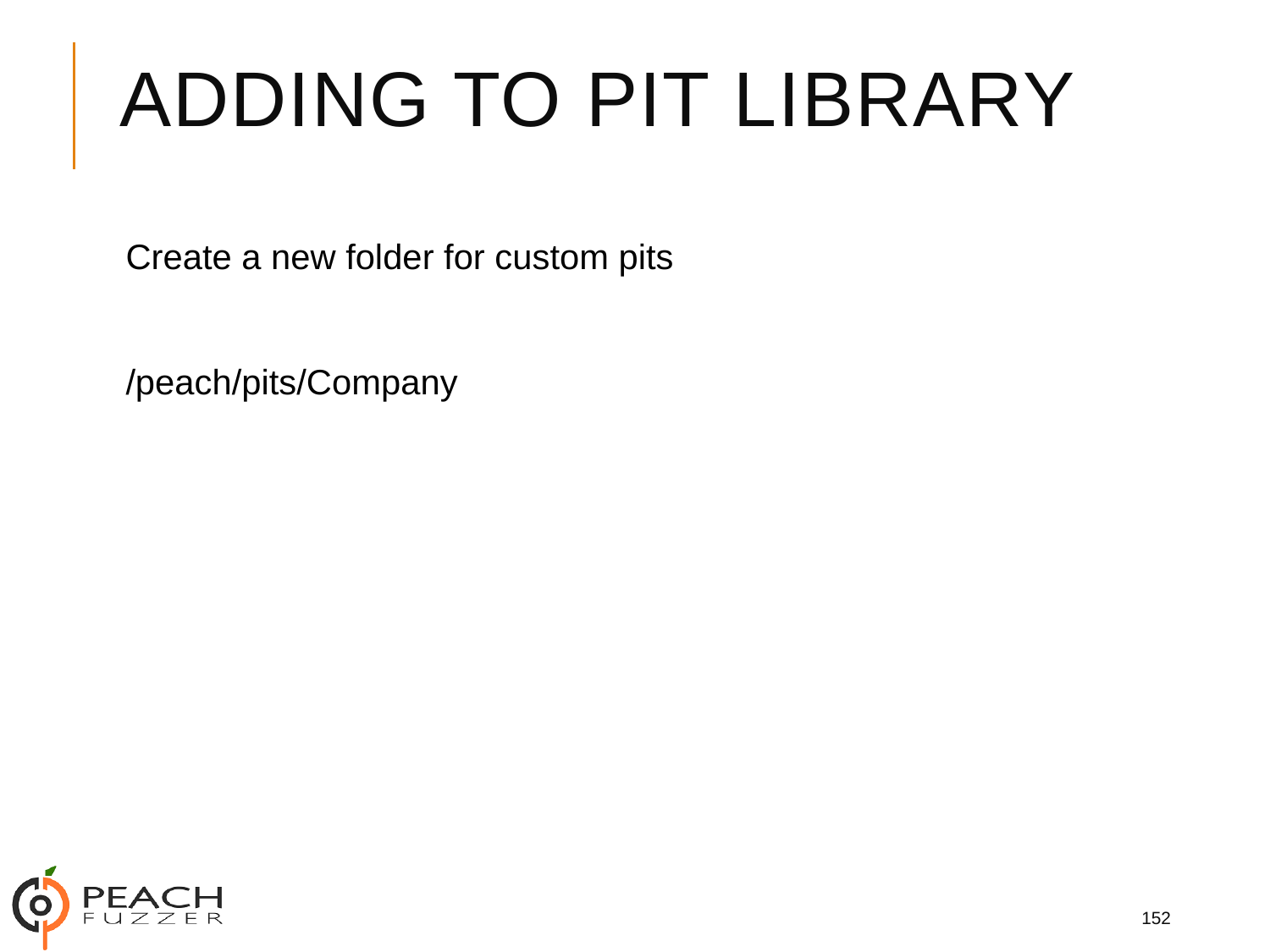

# Adding to Pit Library
Create a new folder for custom pits

/peach/pits/Company

152